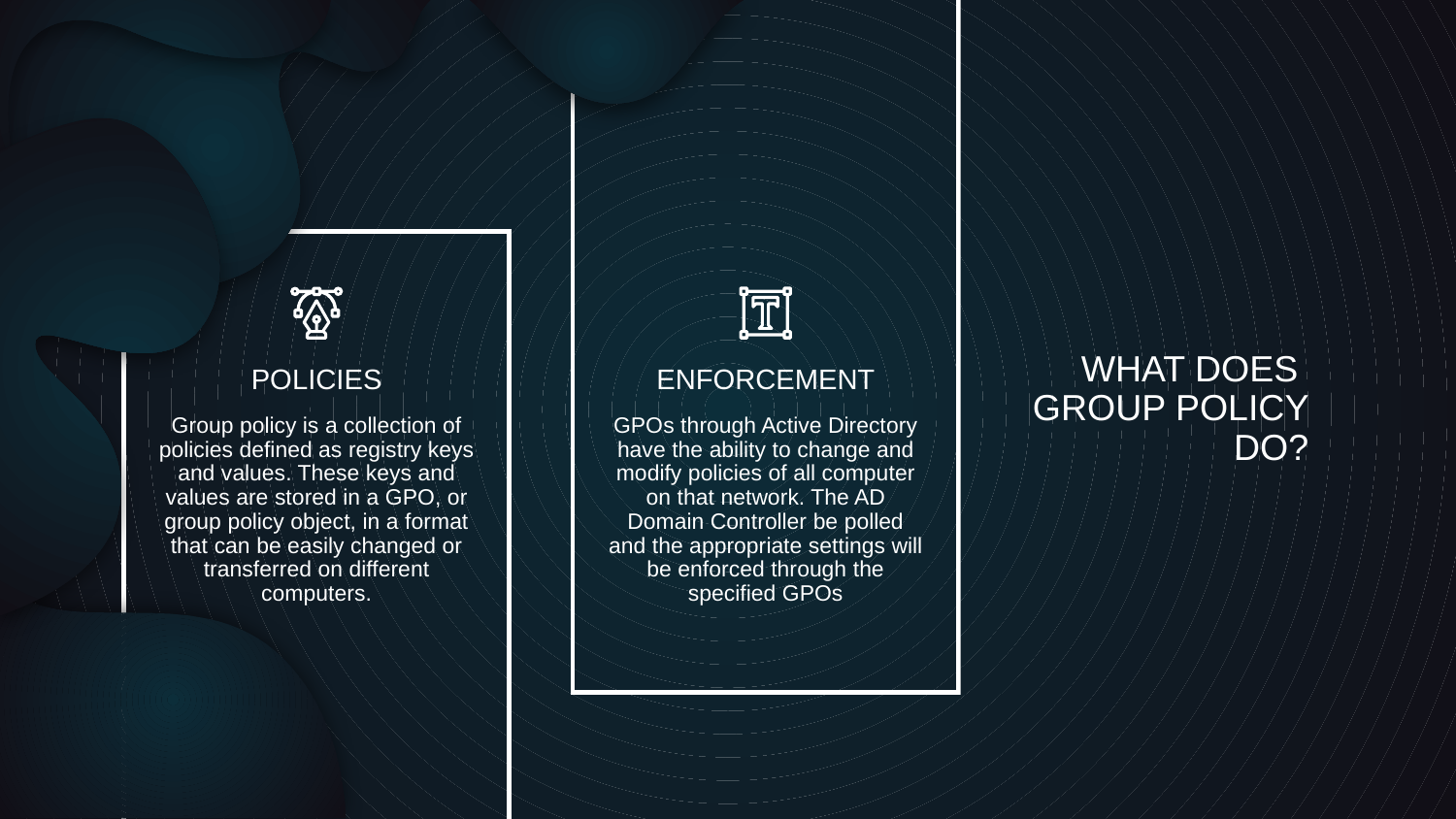

# WHAT DOES
GROUP POLICY DO?

POLICIES
ENFORCEMENT
Group policy is a collection of policies defined as registry keys and values. These keys and values are stored in a GPO, or group policy object, in a format that can be easily changed or transferred on different computers.
GPOs through Active Directory have the ability to change and modify policies of all computer on that network. The AD Domain Controller be polled and the appropriate settings will be enforced through the specified GPOs